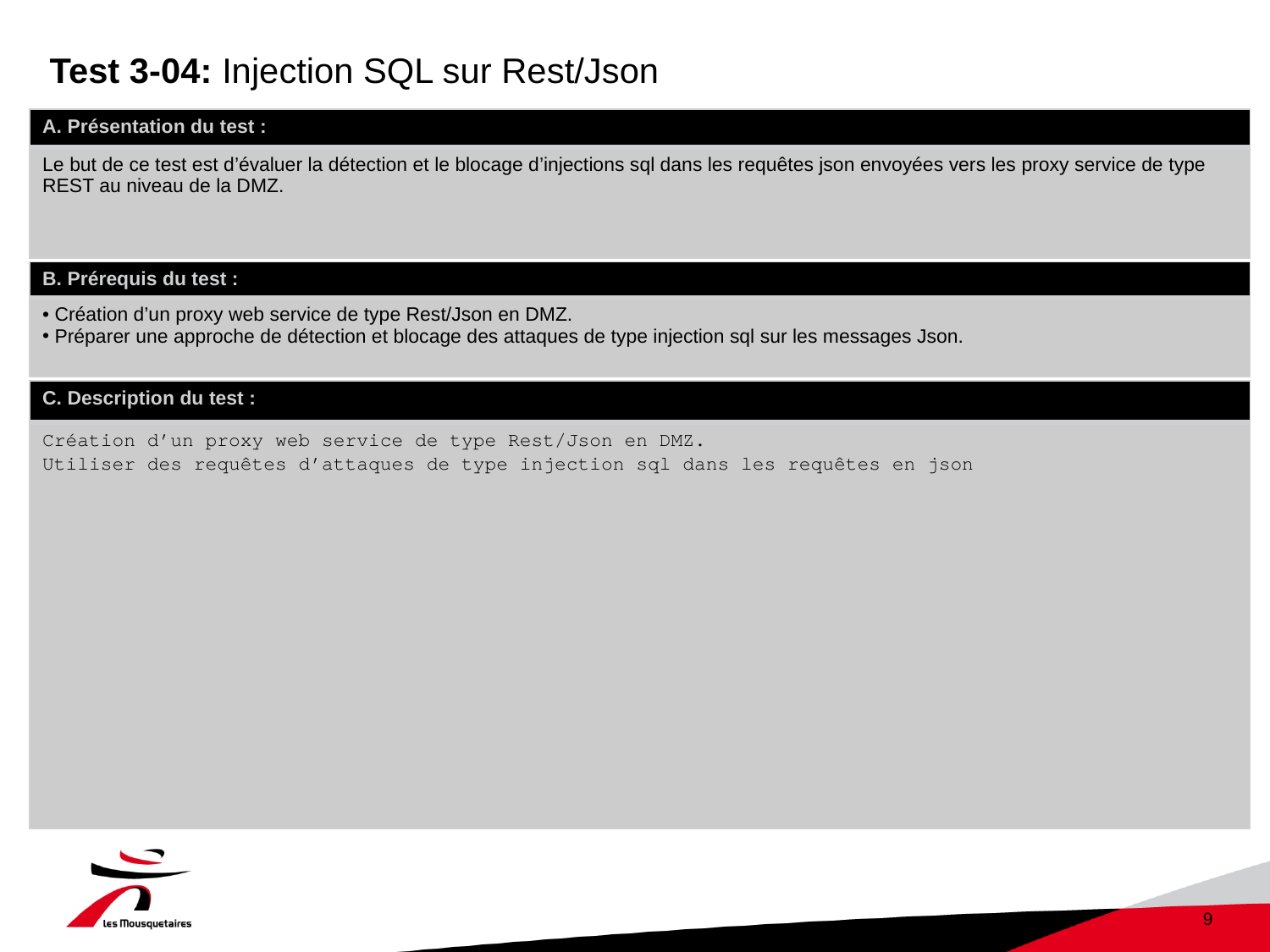

# Test 3-04: Injection SQL sur Rest/Json
| A. Présentation du test : |
| --- |
| Le but de ce test est d’évaluer la détection et le blocage d’injections sql dans les requêtes json envoyées vers les proxy service de type REST au niveau de la DMZ. |
| B. Prérequis du test : |
| --- |
| Création d’un proxy web service de type Rest/Json en DMZ. Préparer une approche de détection et blocage des attaques de type injection sql sur les messages Json. |
| C. Description du test : |
| --- |
| Création d’un proxy web service de type Rest/Json en DMZ. Utiliser des requêtes d’attaques de type injection sql dans les requêtes en json |
9